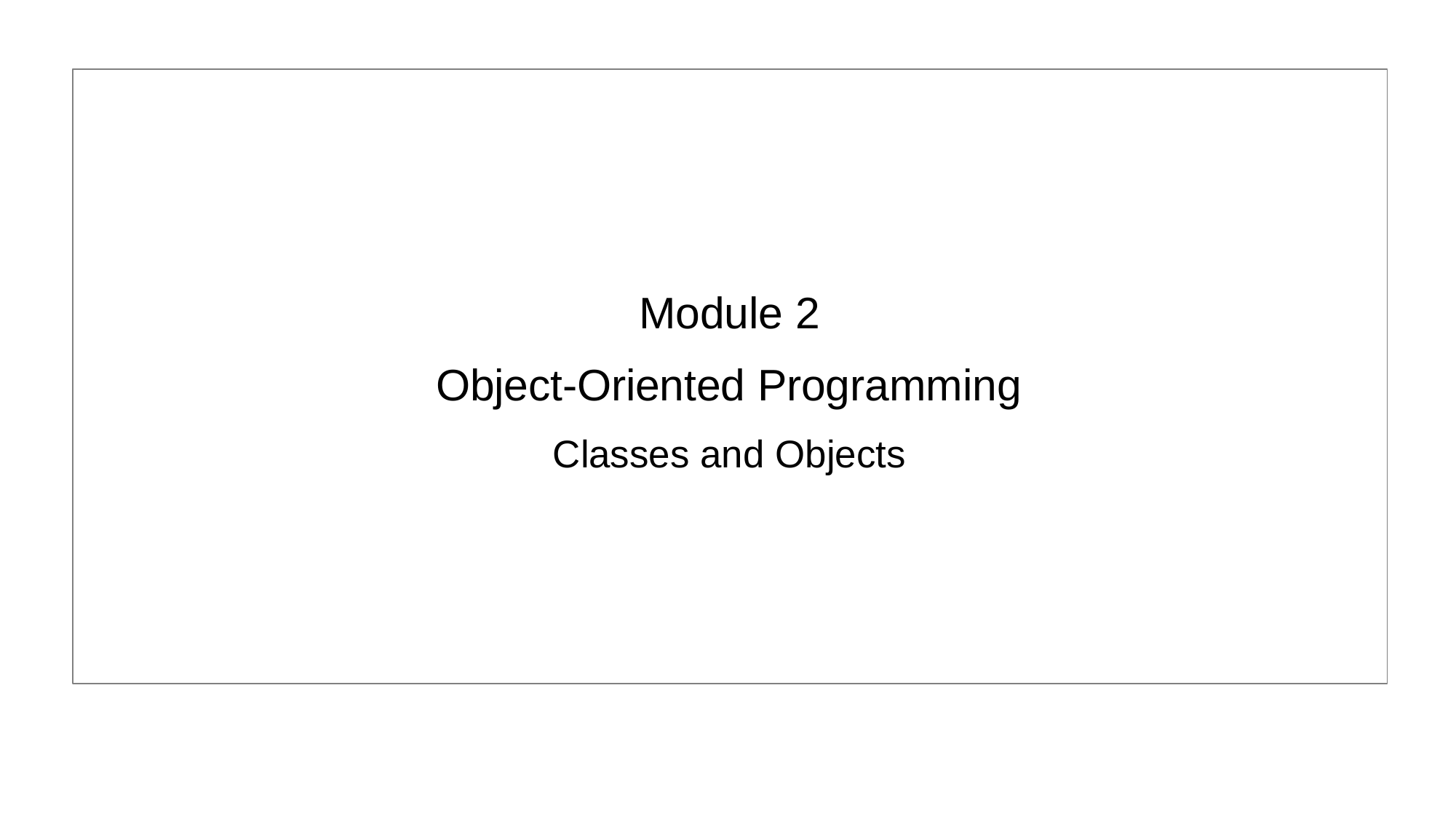

# Module 2
Object-Oriented Programming
Classes and Objects